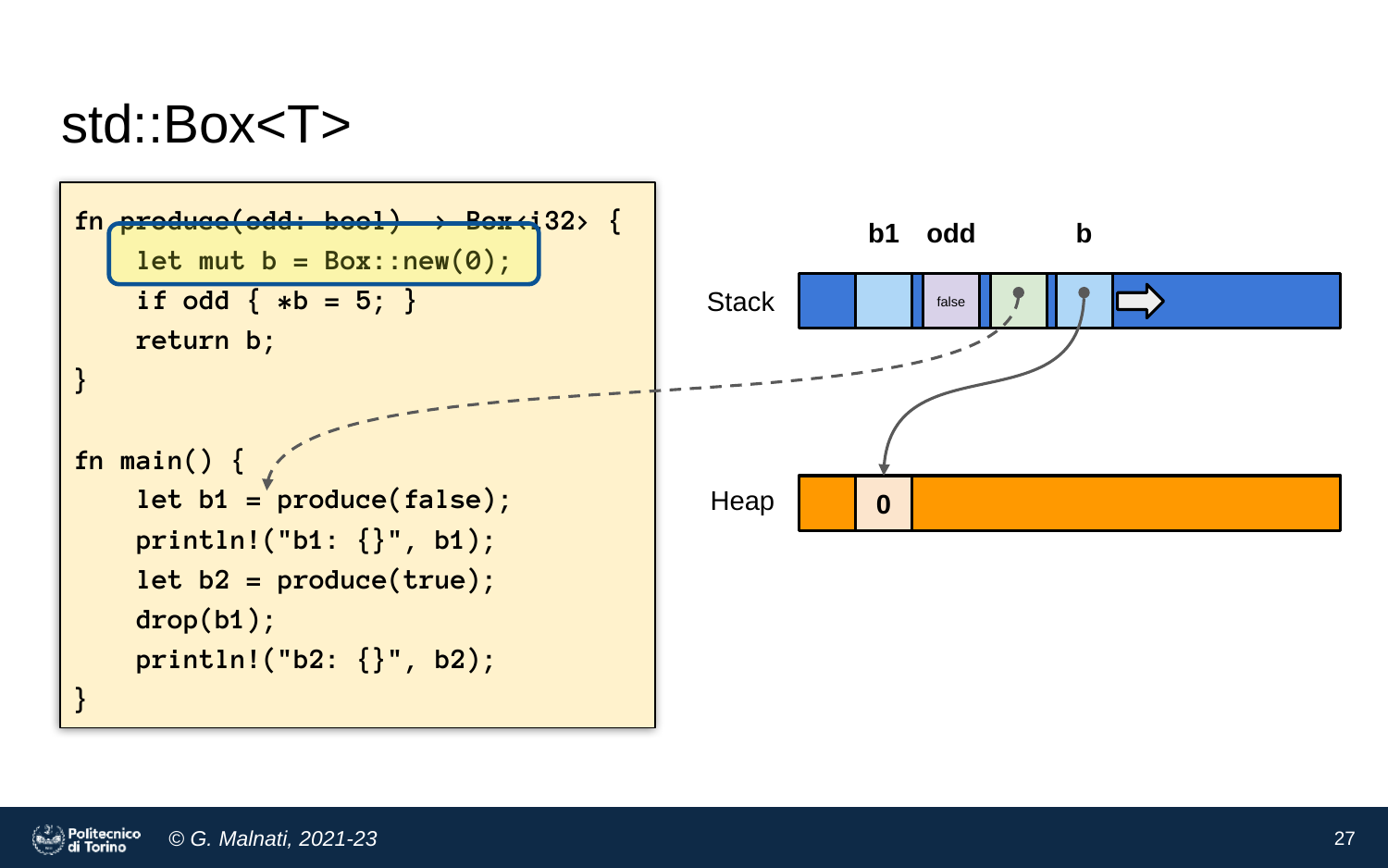

# std::Box<T>
fn produce(odd: bool) -> Box<i32> {
    let mut b = Box::new(0);
    if odd { *b = 5; }
    return b;
}

fn main() {
    let b1 = produce(false);
    println!("b1: {}", b1);
    let b2 = produce(true);
    drop(b1);
    println!("b2: {}", b2);
}
b1
odd
b

Stack

false

Heap

0

27